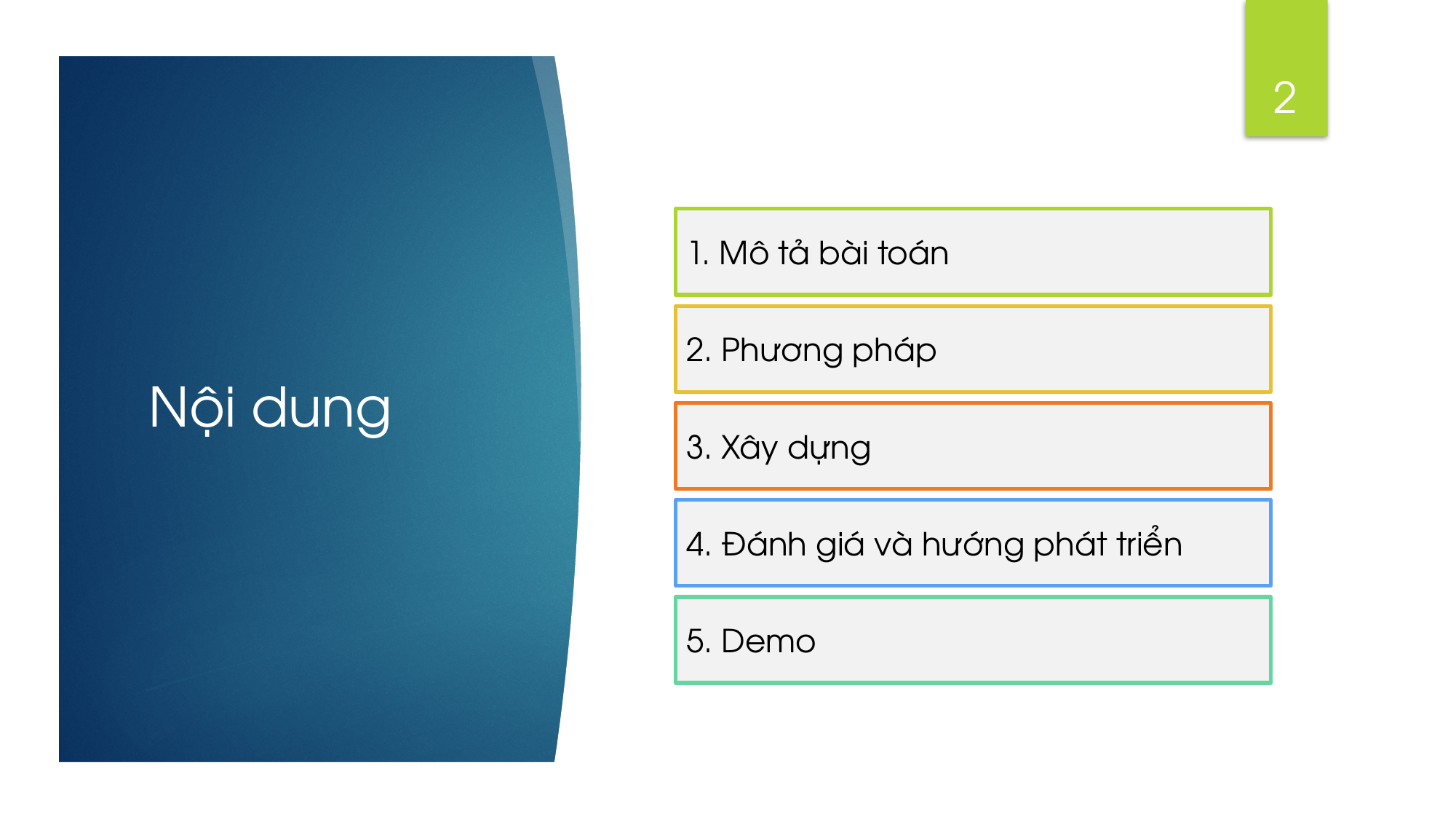

2
1. Mô tả bài toán
# Nội dung
2. Phương pháp
3. Xây dựng
4. Đánh giá và hướng phát triển
5. Demo